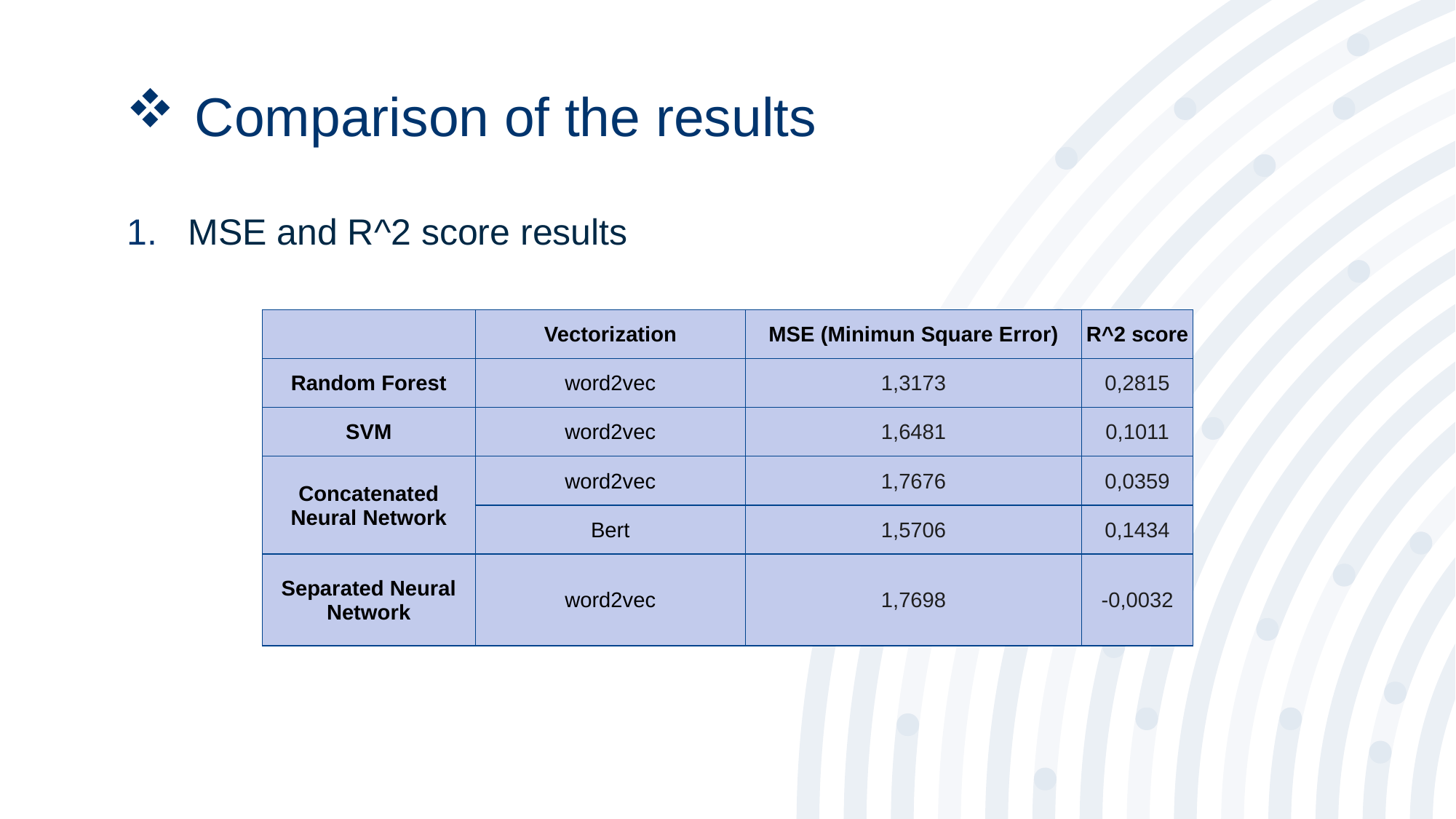

Comparison of the results

MSE and R^2 score results
|  | Vectorization | MSE (Minimun Square Error) | R^2 score |
| --- | --- | --- | --- |
| Random Forest | word2vec | 1,3173 | 0,2815 |
| SVM | word2vec | 1,6481 | 0,1011 |
| Concatenated Neural Network | word2vec | 1,7676 | 0,0359 |
|  | Bert | 1,5706 | 0,1434 |
| Separated Neural Network | word2vec | 1,7698 | -0,0032 |